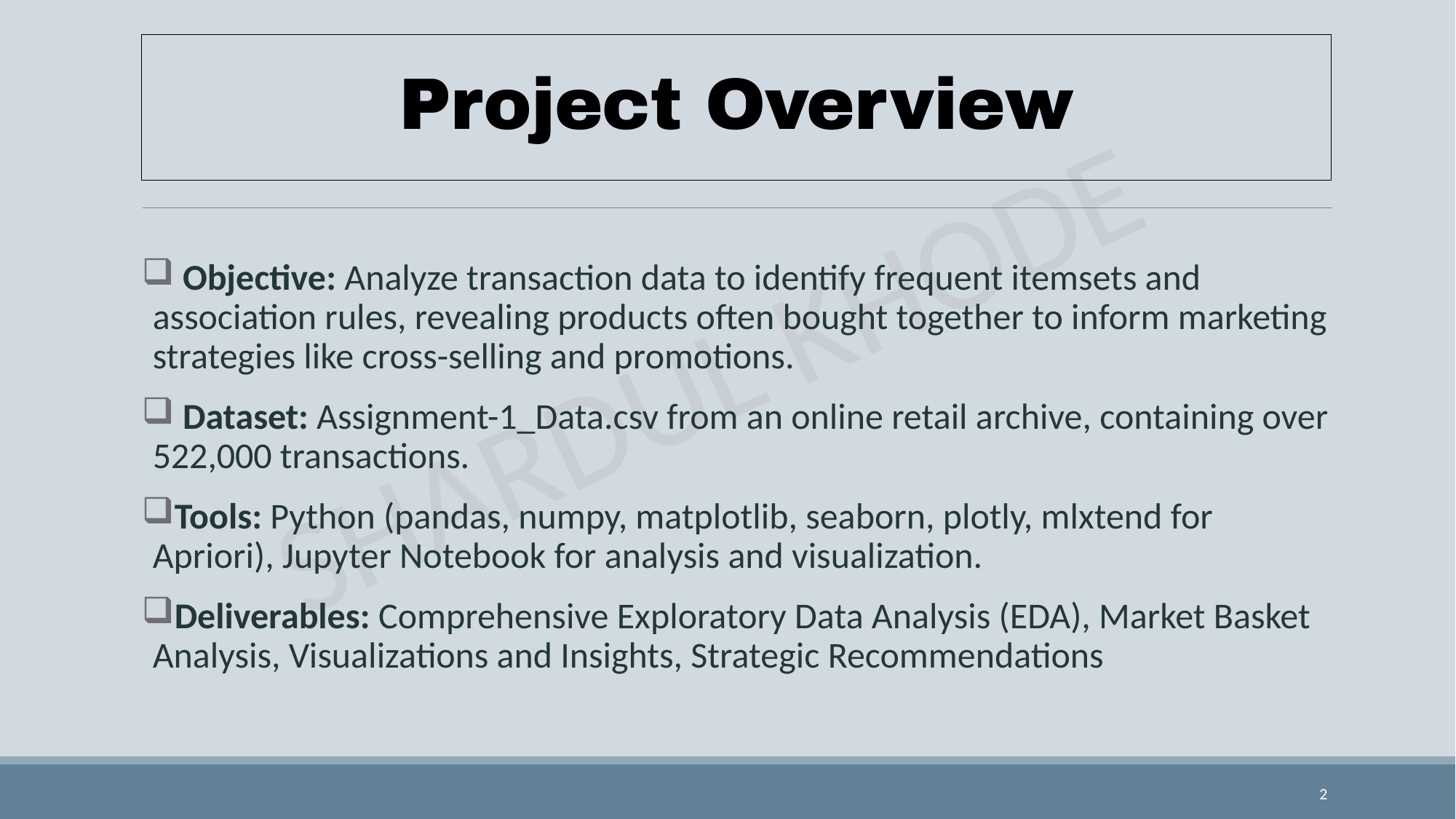

# Project Overview
 Objective: Analyze transaction data to identify frequent itemsets and association rules, revealing products often bought together to inform marketing strategies like cross-selling and promotions.
 Dataset: Assignment-1_Data.csv from an online retail archive, containing over 522,000 transactions.
Tools: Python (pandas, numpy, matplotlib, seaborn, plotly, mlxtend for Apriori), Jupyter Notebook for analysis and visualization.
Deliverables: Comprehensive Exploratory Data Analysis (EDA), Market Basket Analysis, Visualizations and Insights, Strategic Recommendations
2